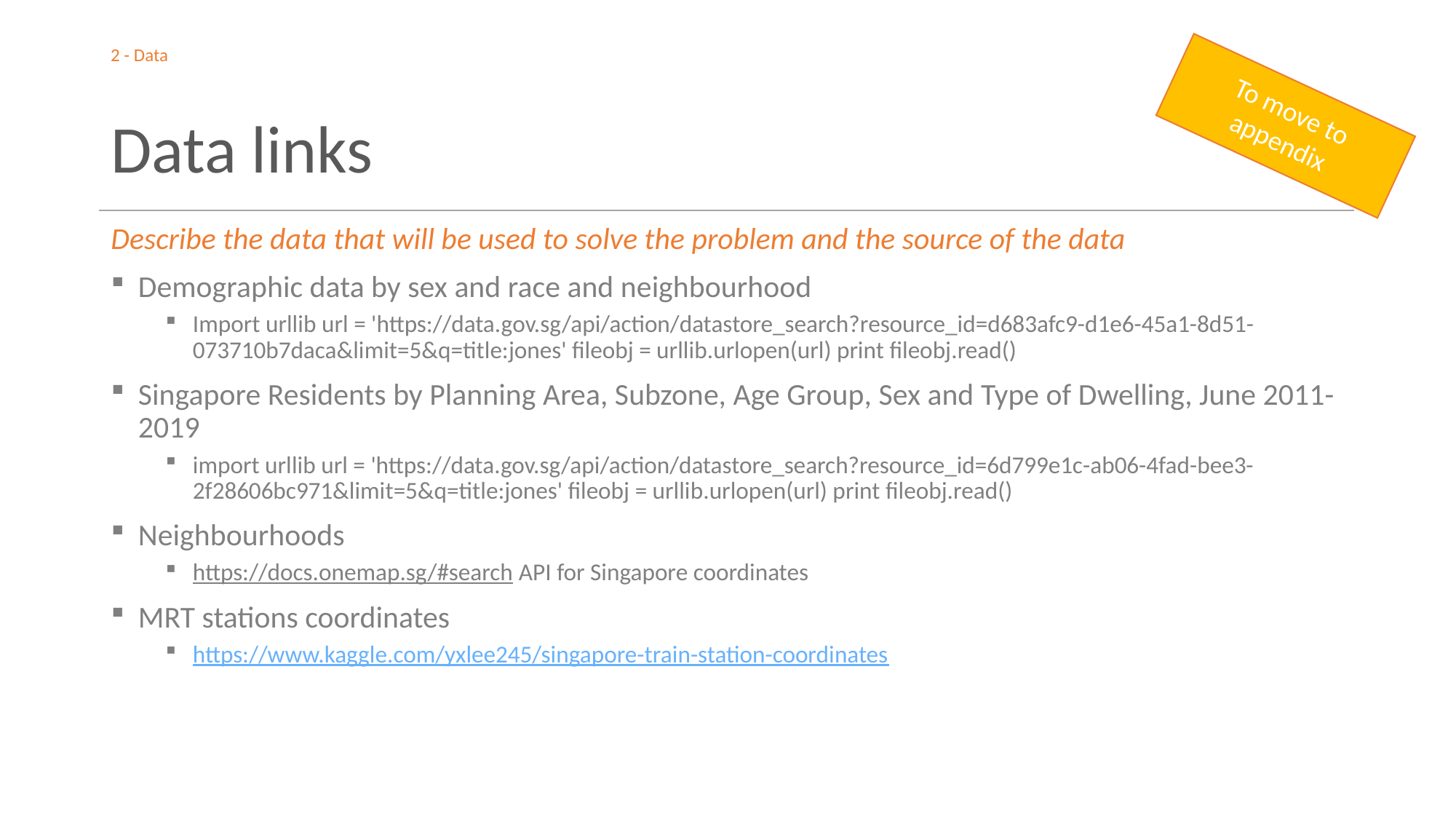

2 - Data
To move to appendix
# Data links
Describe the data that will be used to solve the problem and the source of the data
Demographic data by sex and race and neighbourhood
Import urllib url = 'https://data.gov.sg/api/action/datastore_search?resource_id=d683afc9-d1e6-45a1-8d51-073710b7daca&limit=5&q=title:jones' fileobj = urllib.urlopen(url) print fileobj.read()
Singapore Residents by Planning Area, Subzone, Age Group, Sex and Type of Dwelling, June 2011-2019
import urllib url = 'https://data.gov.sg/api/action/datastore_search?resource_id=6d799e1c-ab06-4fad-bee3-2f28606bc971&limit=5&q=title:jones' fileobj = urllib.urlopen(url) print fileobj.read()
Neighbourhoods
https://docs.onemap.sg/#search API for Singapore coordinates
MRT stations coordinates
https://www.kaggle.com/yxlee245/singapore-train-station-coordinates